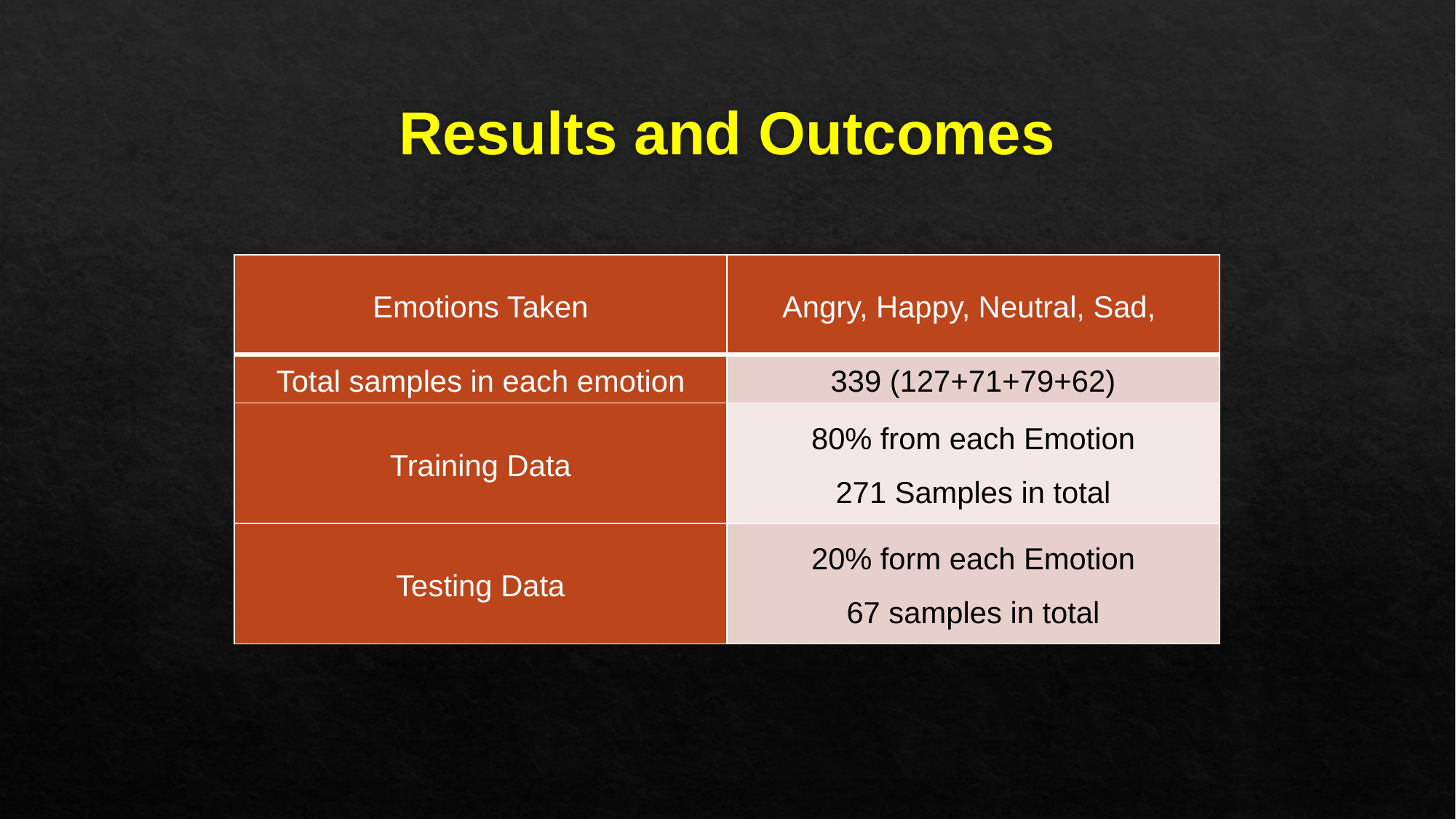

# Results and Outcomes
| Emotions Taken | Angry, Happy, Neutral, Sad, |
| --- | --- |
| Total samples in each emotion | 339 (127+71+79+62) |
| Training Data | 80% from each Emotion 271 Samples in total |
| Testing Data | 20% form each Emotion 67 samples in total |